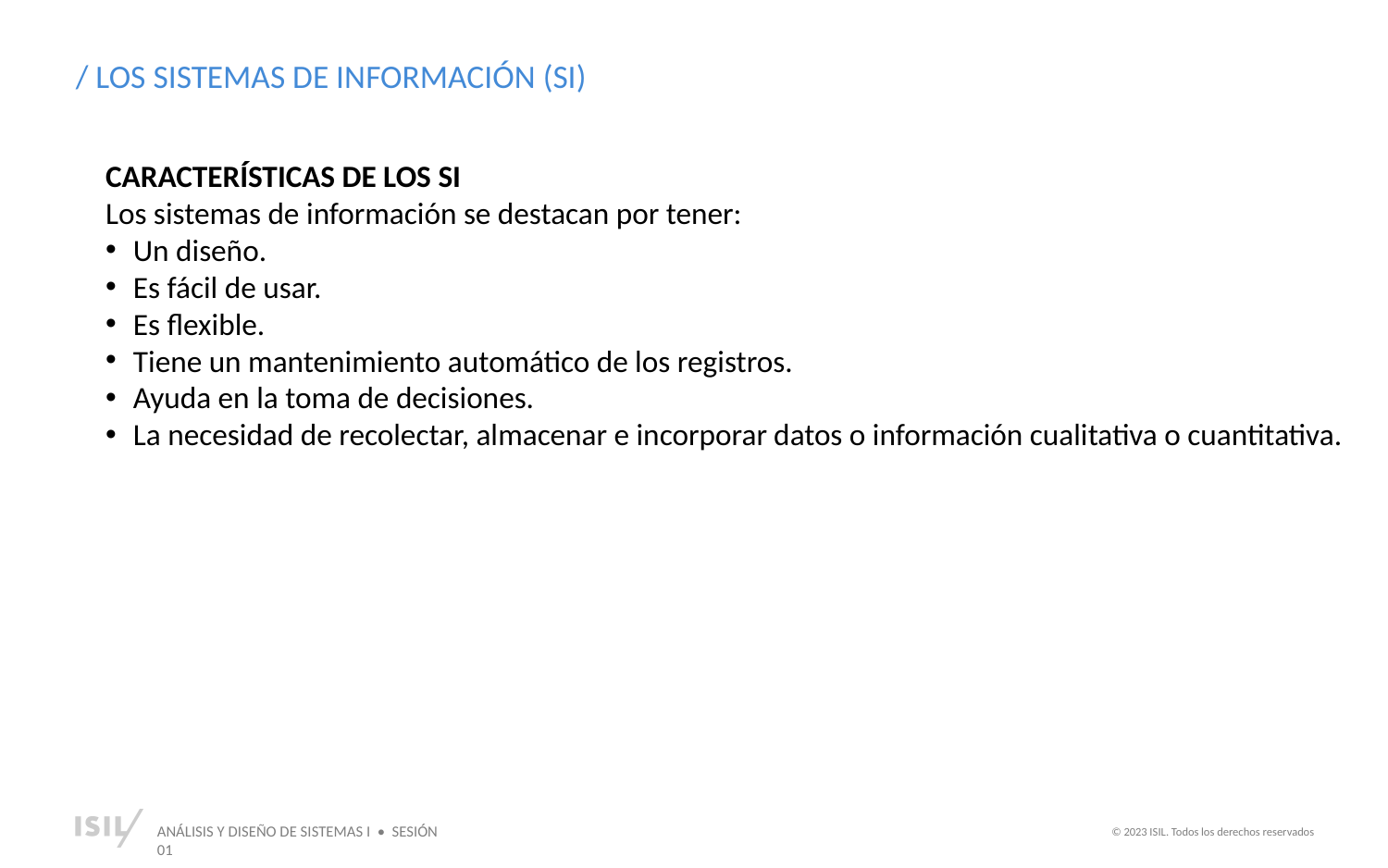

/ LOS SISTEMAS DE INFORMACIÓN (SI)
CARACTERÍSTICAS DE LOS SI
Los sistemas de información se destacan por tener:
Un diseño.
Es fácil de usar.
Es flexible.
Tiene un mantenimiento automático de los registros.
Ayuda en la toma de decisiones.
La necesidad de recolectar, almacenar e incorporar datos o información cualitativa o cuantitativa.